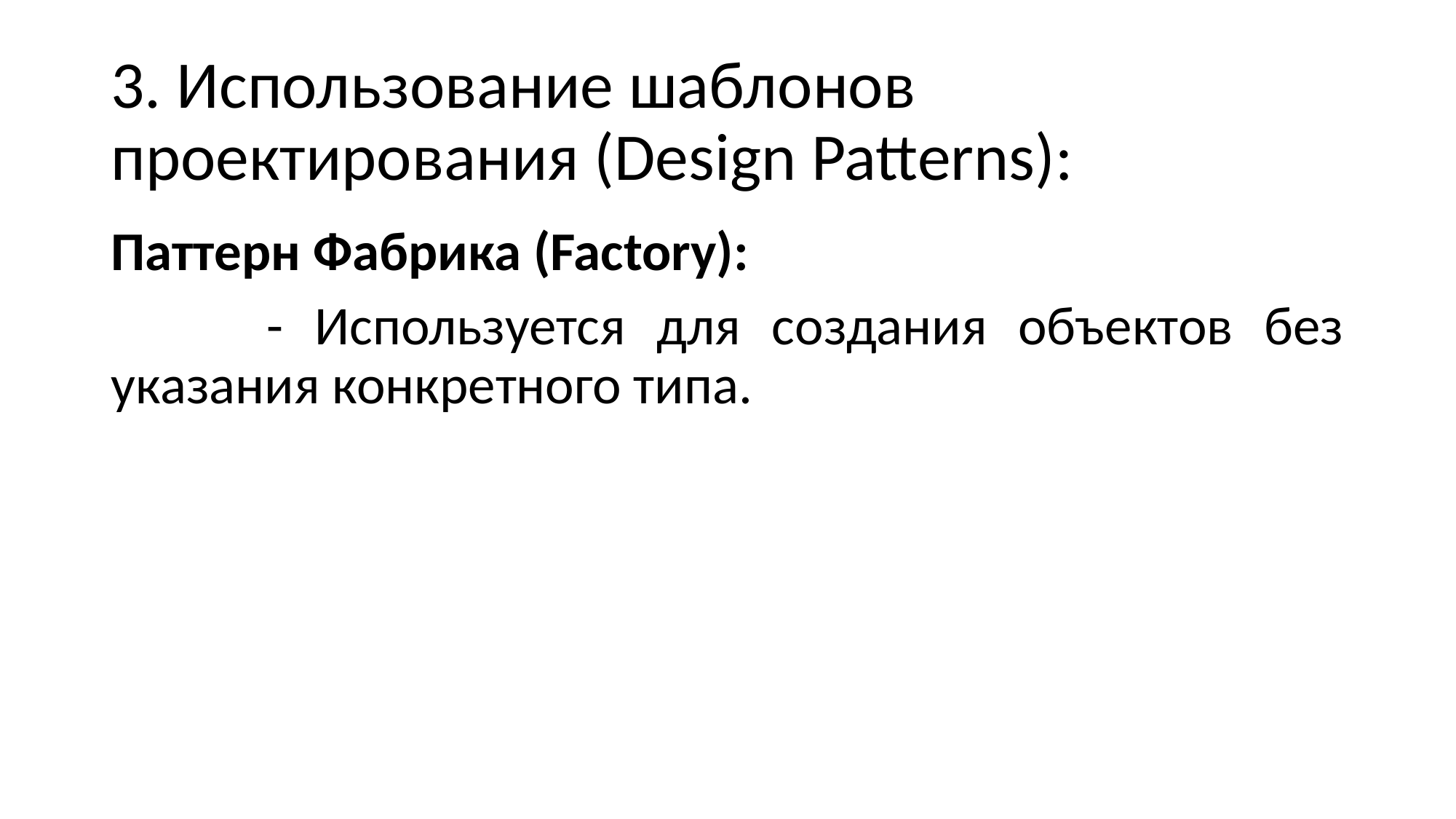

# 3. Использование шаблонов проектирования (Design Patterns):
Паттерн Фабрика (Factory):
     - Используется для создания объектов без указания конкретного типа.